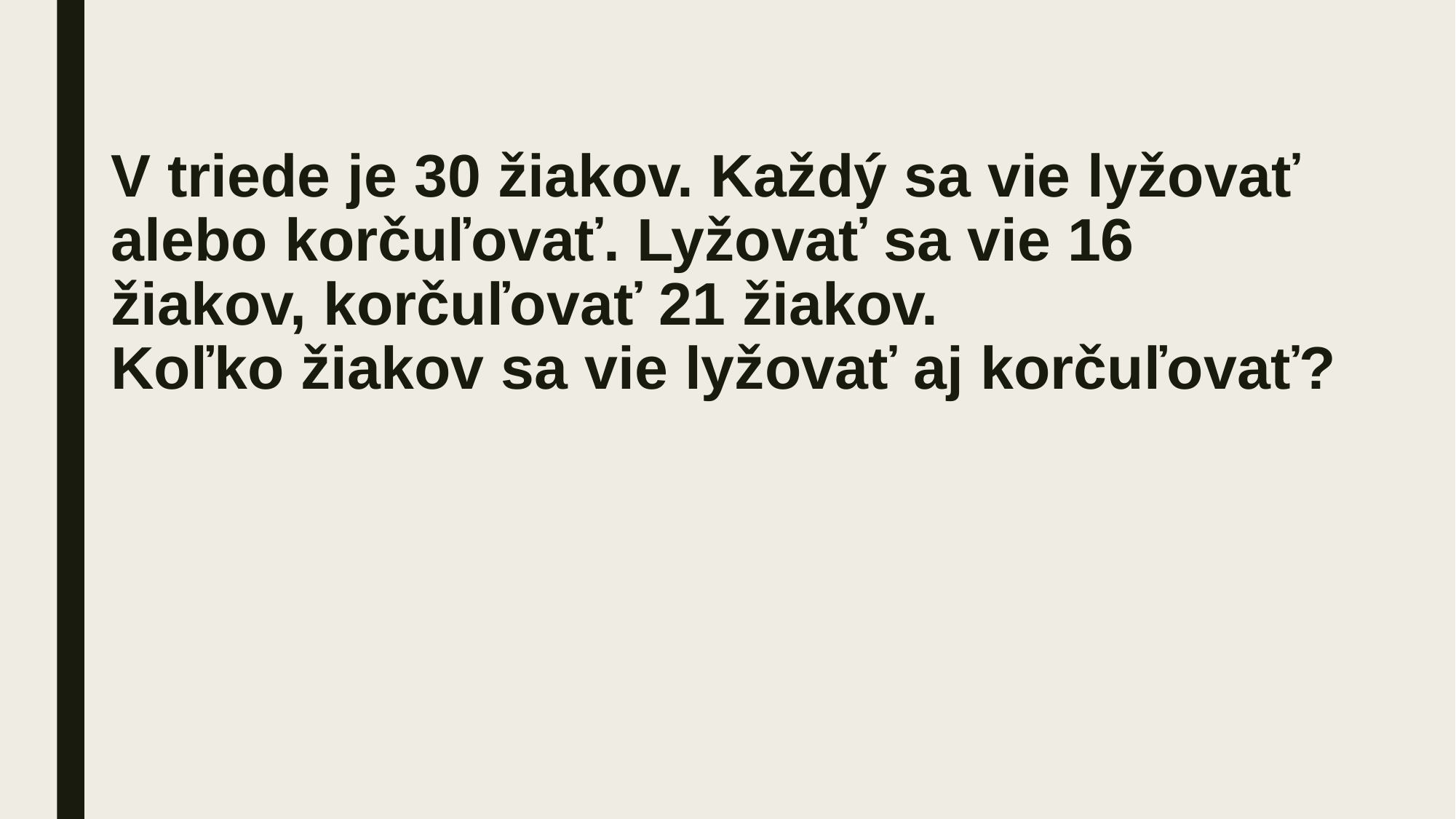

# V triede je 30 žiakov. Každý sa vie lyžovať alebo korčuľovať. Lyžovať sa vie 16 žiakov, korčuľovať 21 žiakov. Koľko žiakov sa vie lyžovať aj korčuľovať?